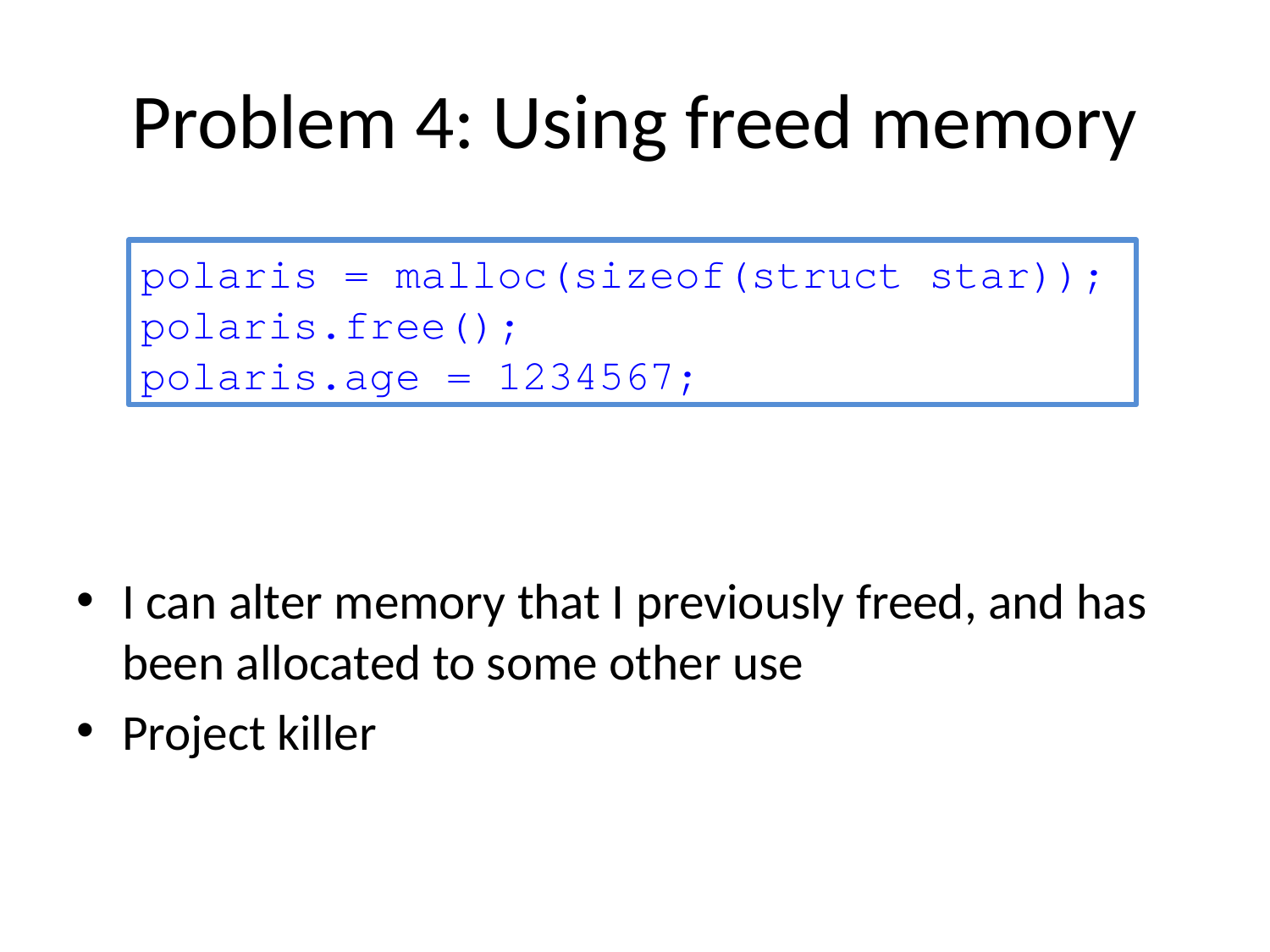

# Problem 4: Using freed memory
polaris = malloc(sizeof(struct star));
polaris.free();
polaris.age = 1234567;
I can alter memory that I previously freed, and has been allocated to some other use
Project killer